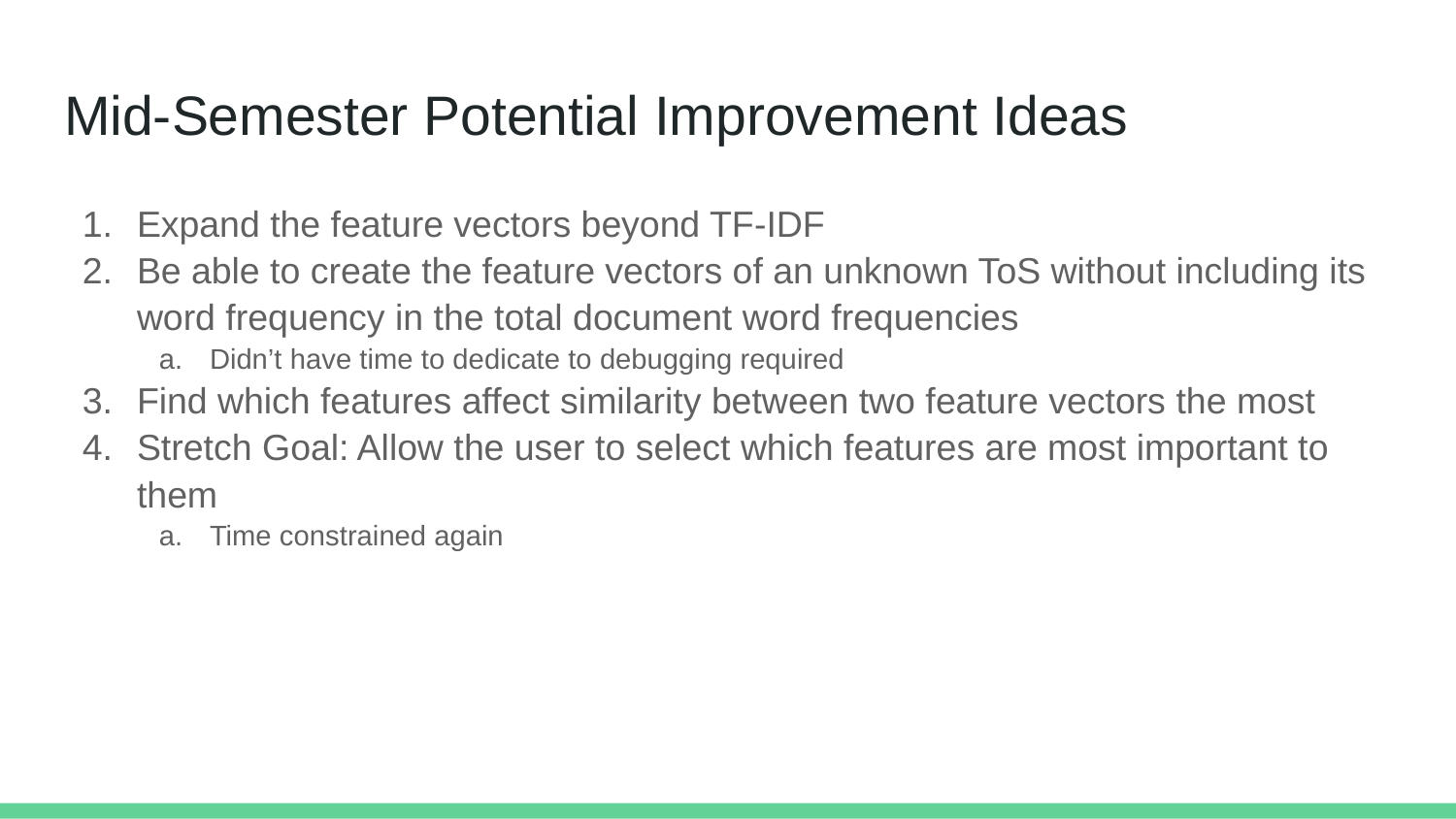

# Mid-Semester Potential Improvement Ideas
Expand the feature vectors beyond TF-IDF
Be able to create the feature vectors of an unknown ToS without including its word frequency in the total document word frequencies
Didn’t have time to dedicate to debugging required
Find which features affect similarity between two feature vectors the most
Stretch Goal: Allow the user to select which features are most important to them
Time constrained again